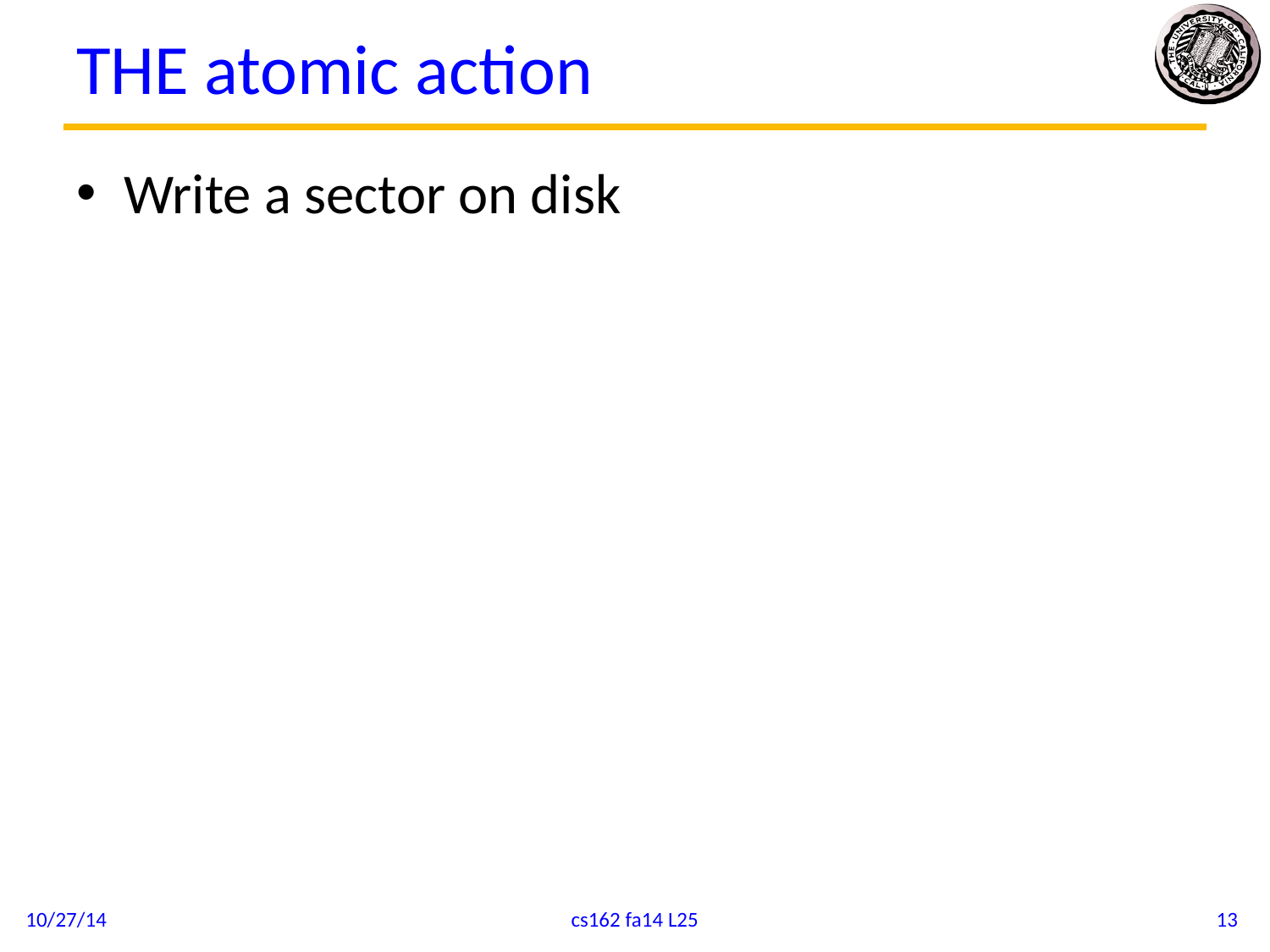

# THE atomic action
Write a sector on disk
10/27/14
cs162 fa14 L25
13